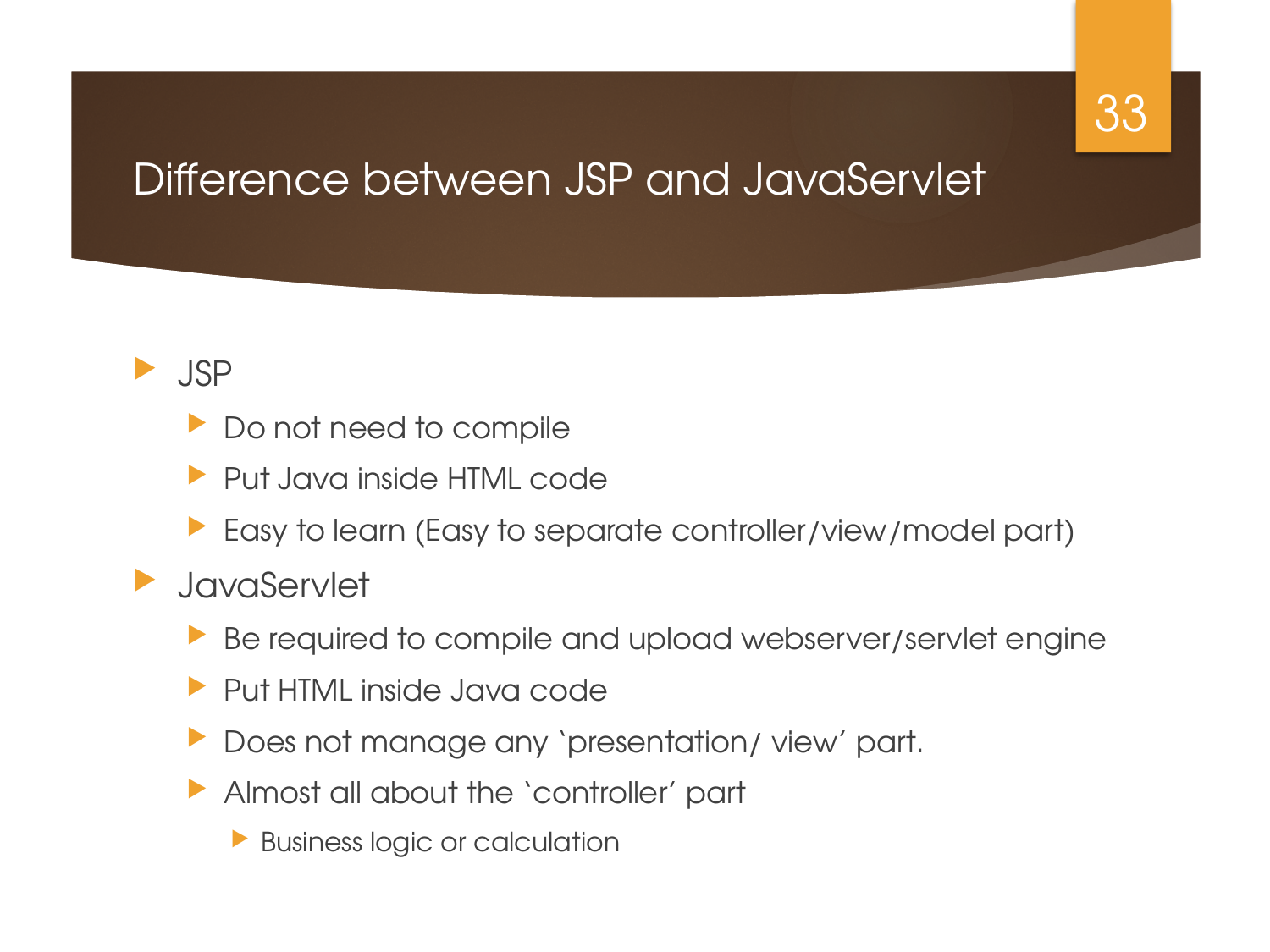

33
# Difference between JSP and JavaServlet
JSP
Do not need to compile
Put Java inside HTML code
Easy to learn (Easy to separate controller/view/model part)
JavaServlet
Be required to compile and upload webserver/servlet engine
Put HTML inside Java code
Does not manage any ‘presentation/ view’ part.
Almost all about the ‘controller’ part
Business logic or calculation